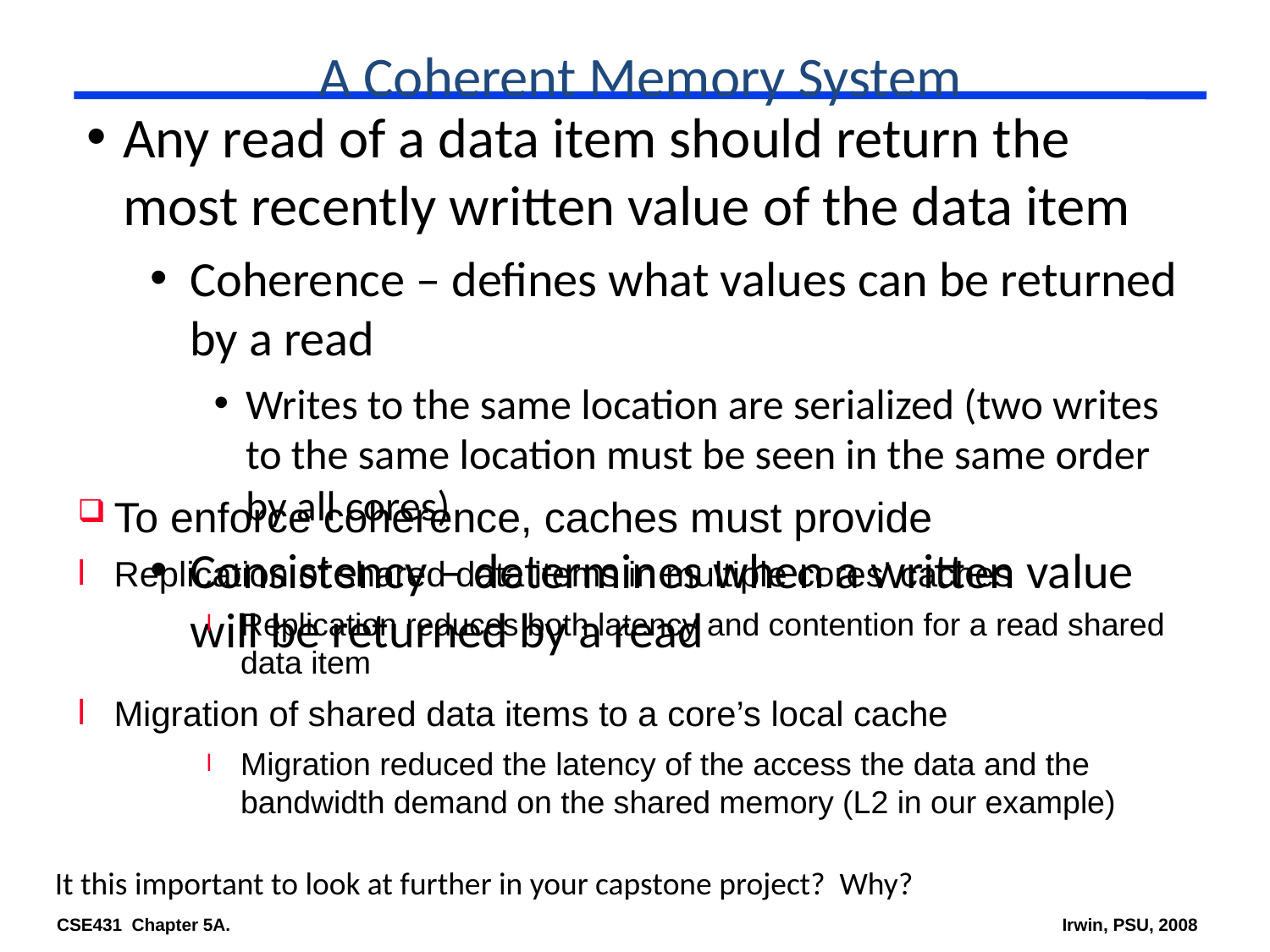

# A Coherent Memory System

Any read of a data item should return the most recently written value of the data item
Coherence – defines what values can be returned by a read
Writes to the same location are serialized (two writes to the same location must be seen in the same order by all cores)
Consistency – determines when a written value will be returned by a read
To enforce coherence, caches must provide
Replication of shared data items in multiple cores’ caches
Replication reduces both latency and contention for a read shared data item
Migration of shared data items to a core’s local cache
Migration reduced the latency of the access the data and the bandwidth demand on the shared memory (L2 in our example)
It this important to look at further in your capstone project?  Why?
CSE431  Chapter 5A.
Irwin, PSU, 2008